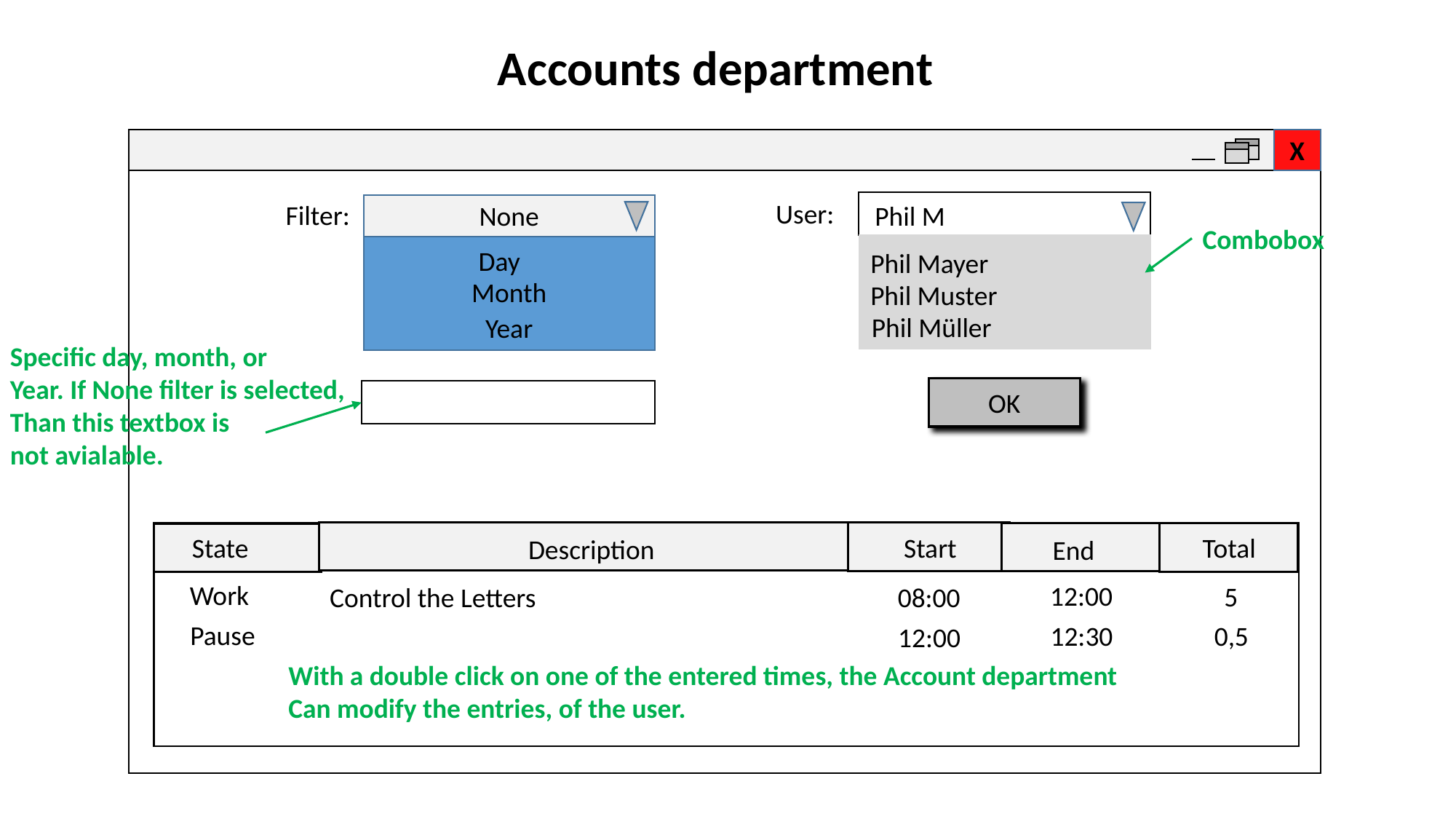

Accounts department
User:
Filter:

None
Phil M

Combobox

Day
Phil Mayer
Month
Phil Muster
Phil Müller
Year
Specific day, month, or
Year. If None filter is selected,
Than this textbox is
not avialable.
OK

State
Start
Total
Description
End
Work
12:00
5
Control the Letters
08:00
Pause
12:30
0,5
12:00
With a double click on one of the entered times, the Account department
Can modify the entries, of the user.